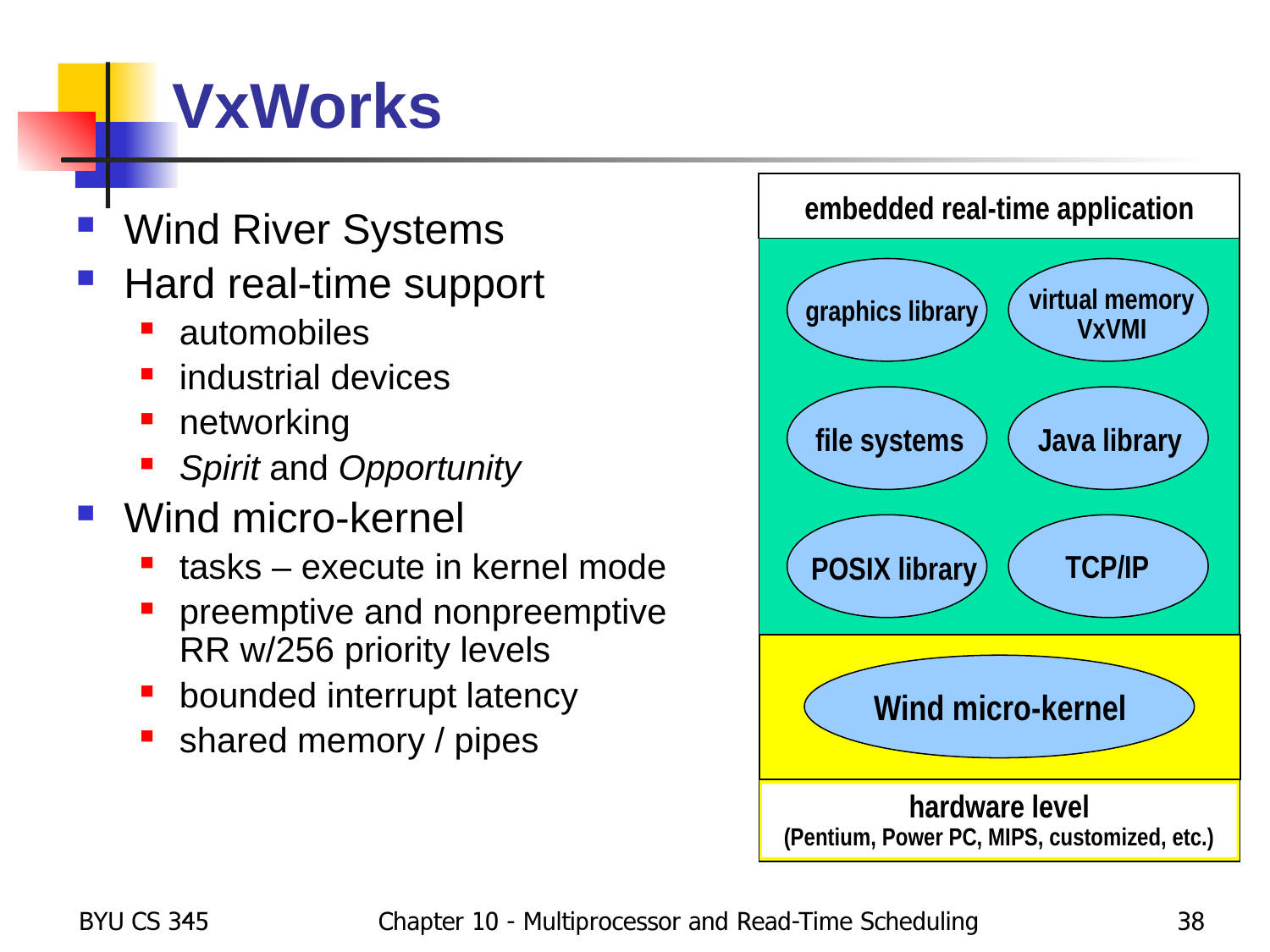

# VxWorks

embedded real-time application

Wind River Systems
Hard real-time support
automobiles
industrial devices
networking
Spirit and Opportunity
Wind micro-kernel
tasks – execute in kernel mode
preemptive and nonpreemptive RR w/256 priority levels
bounded interrupt latency
shared memory / pipes

graphics library

virtual memory
VxVMI

file systems

Java library

POSIX library

TCP/IP

Wind micro-kernel

hardware level
(Pentium, Power PC, MIPS, customized, etc.)
BYU CS 345
Chapter 10 - Multiprocessor and Read-Time Scheduling
38